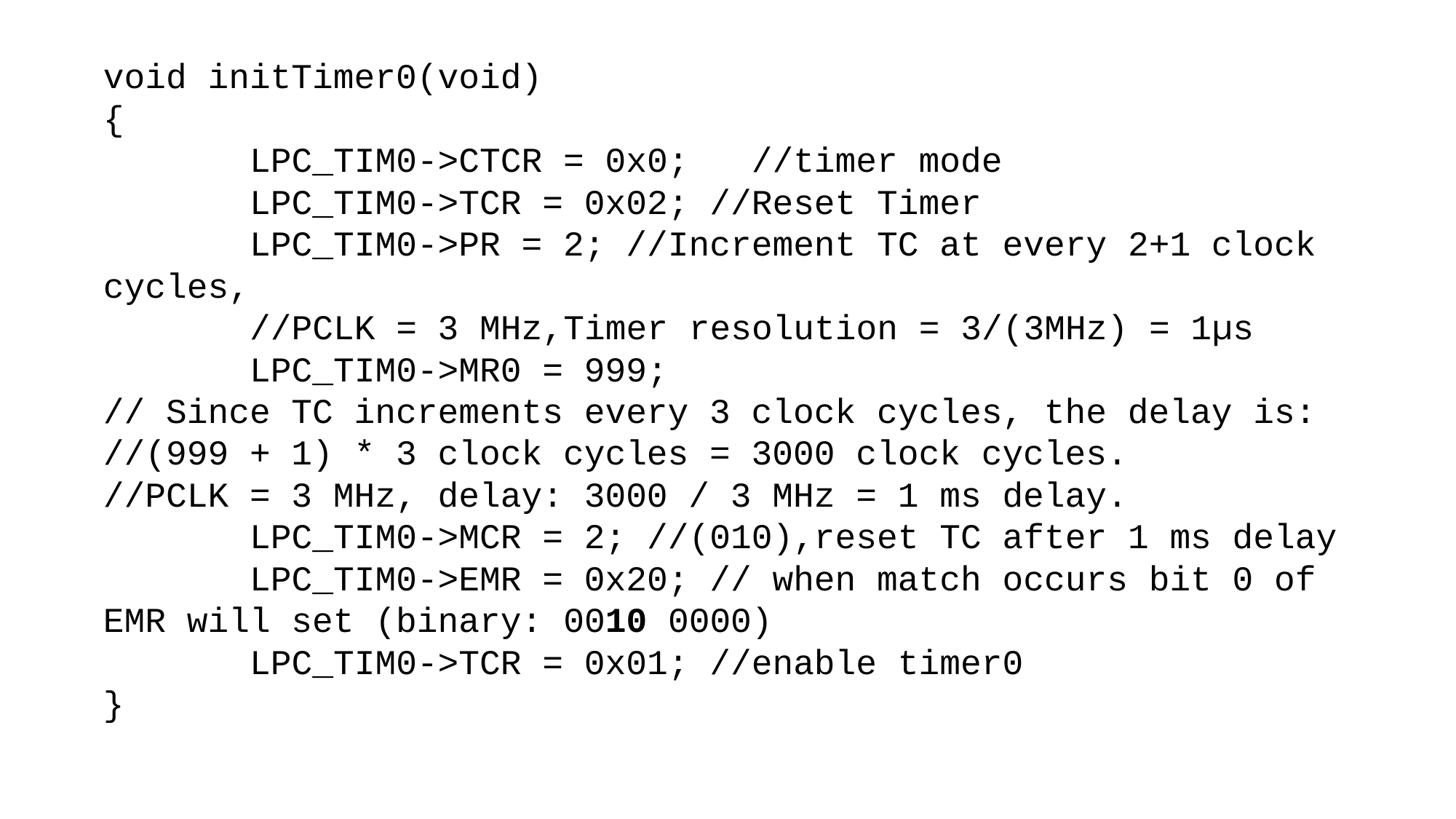

void initTimer0(void)
{
       LPC_TIM0->CTCR = 0x0;   //timer mode
       LPC_TIM0->TCR = 0x02; //Reset Timer
       LPC_TIM0->PR = 2; //Increment TC at every 2+1 clock cycles,
       //PCLK = 3 MHz,Timer resolution = 3/(3MHz) = 1µs
       LPC_TIM0->MR0 = 999;
// Since TC increments every 3 clock cycles, the delay is:
//(999 + 1) * 3 clock cycles = 3000 clock cycles.
//PCLK = 3 MHz, delay: 3000 / 3 MHz = 1 ms delay.
       LPC_TIM0->MCR = 2; //(010),reset TC after 1 ms delay
       LPC_TIM0->EMR = 0x20; // when match occurs bit 0 of EMR will set (binary: 0010 0000)
       LPC_TIM0->TCR = 0x01; //enable timer0
}